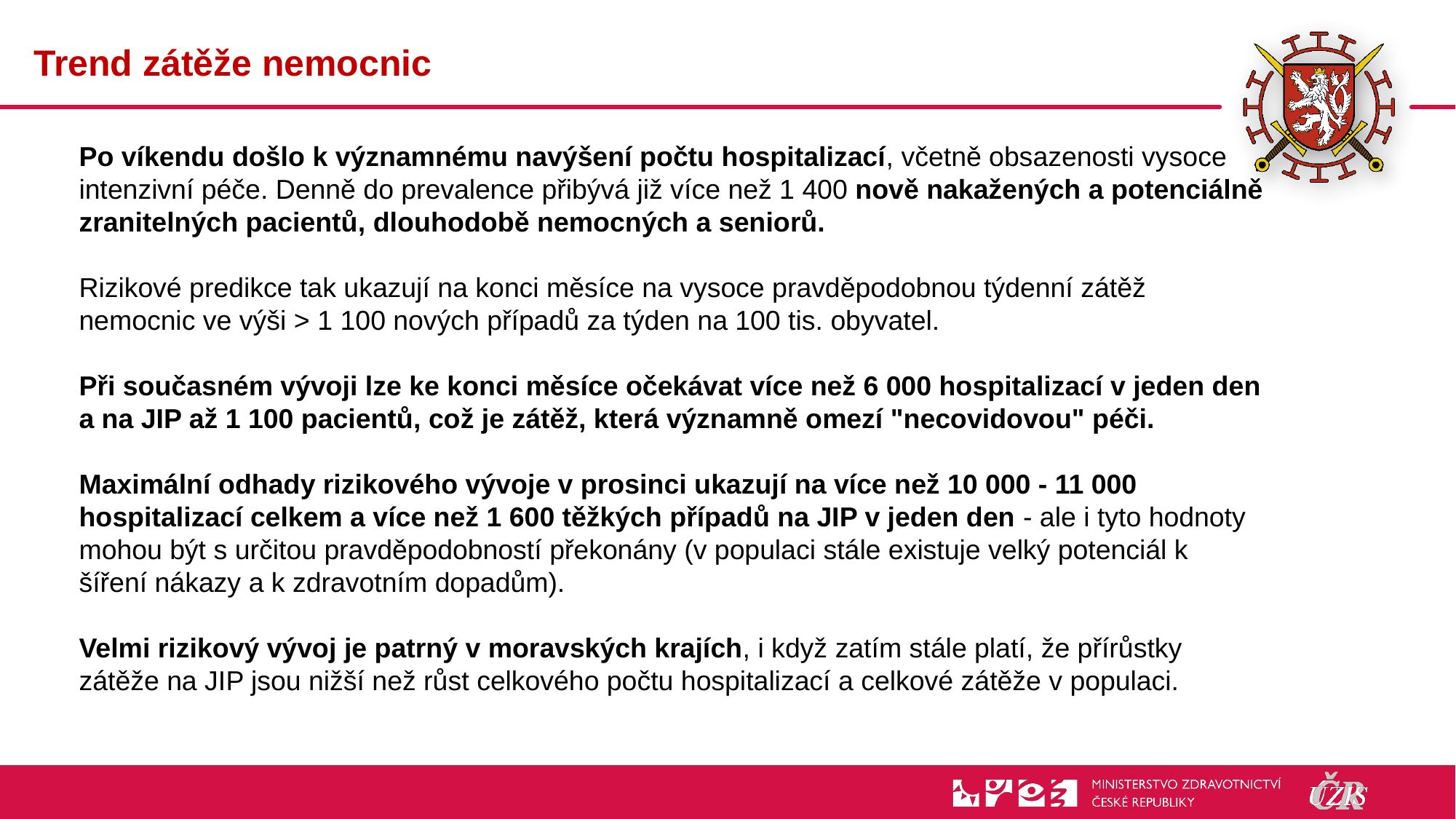

# Trend zátěže nemocnic
Po víkendu došlo k významnému navýšení počtu hospitalizací, včetně obsazenosti vysoce intenzivní péče. Denně do prevalence přibývá již více než 1 400 nově nakažených a potenciálně zranitelných pacientů, dlouhodobě nemocných a seniorů.

Rizikové predikce tak ukazují na konci měsíce na vysoce pravděpodobnou týdenní zátěž nemocnic ve výši > 1 100 nových případů za týden na 100 tis. obyvatel.
Při současném vývoji lze ke konci měsíce očekávat více než 6 000 hospitalizací v jeden den a na JIP až 1 100 pacientů, což je zátěž, která významně omezí "necovidovou" péči.
Maximální odhady rizikového vývoje v prosinci ukazují na více než 10 000 - 11 000 hospitalizací celkem a více než 1 600 těžkých případů na JIP v jeden den - ale i tyto hodnoty mohou být s určitou pravděpodobností překonány (v populaci stále existuje velký potenciál k šíření nákazy a k zdravotním dopadům).

Velmi rizikový vývoj je patrný v moravských krajích, i když zatím stále platí, že přírůstky zátěže na JIP jsou nižší než růst celkového počtu hospitalizací a celkové zátěže v populaci.